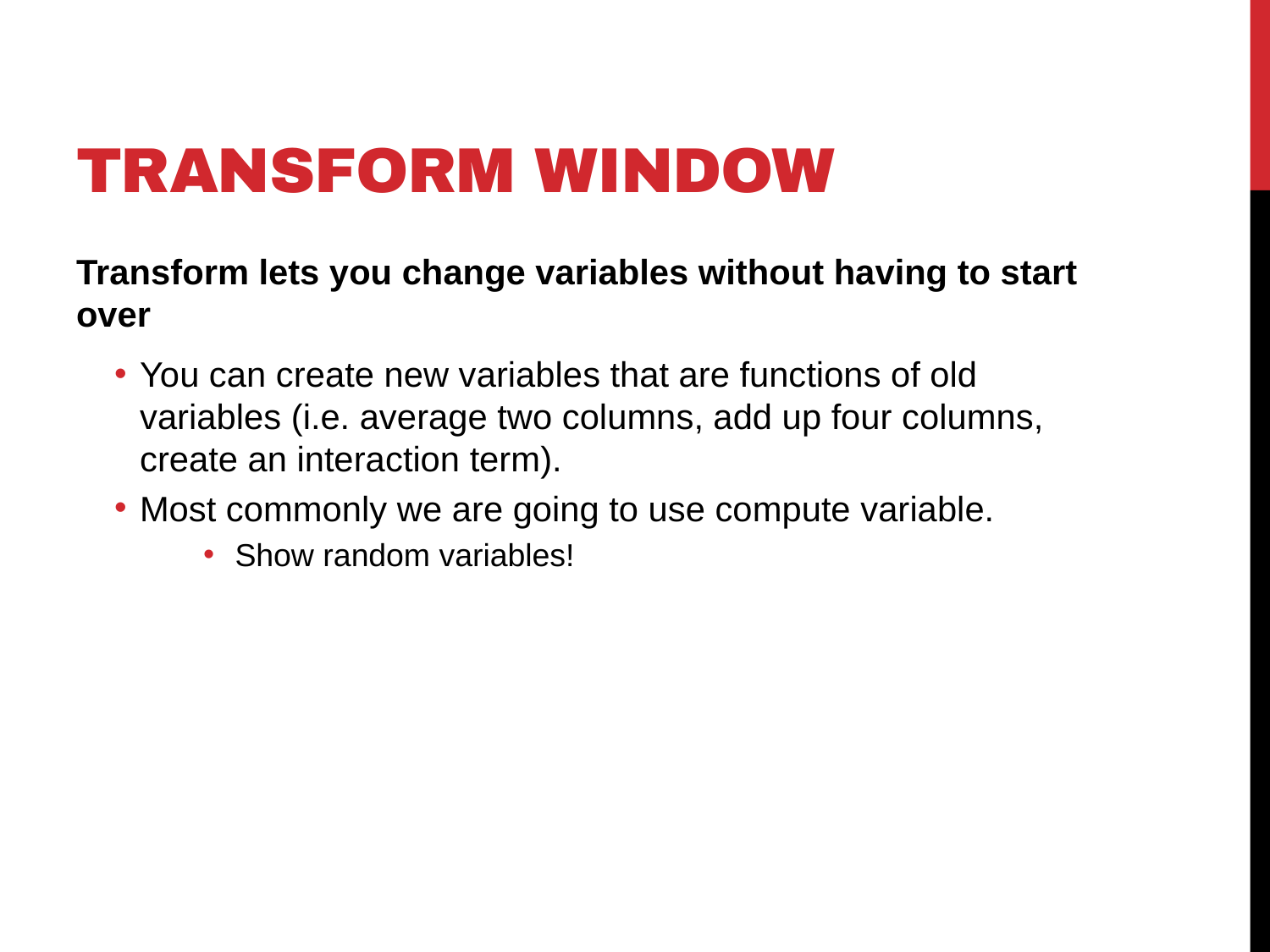

# Transform Window
Transform lets you change variables without having to start over
You can create new variables that are functions of old variables (i.e. average two columns, add up four columns, create an interaction term).
Most commonly we are going to use compute variable.
Show random variables!